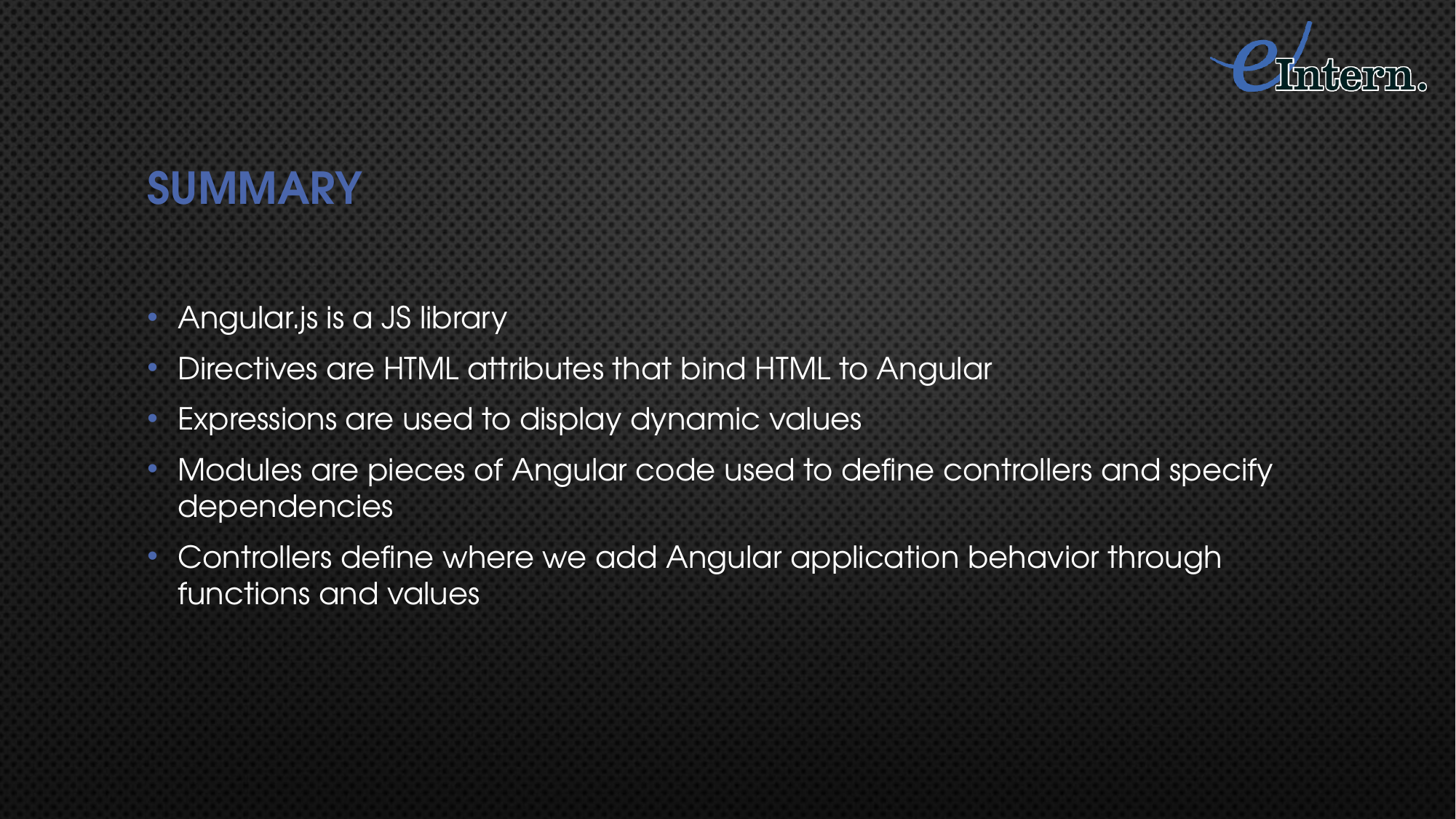

# Summary
Angular.js is a JS library
Directives are HTML attributes that bind HTML to Angular
Expressions are used to display dynamic values
Modules are pieces of Angular code used to define controllers and specify dependencies
Controllers define where we add Angular application behavior through functions and values